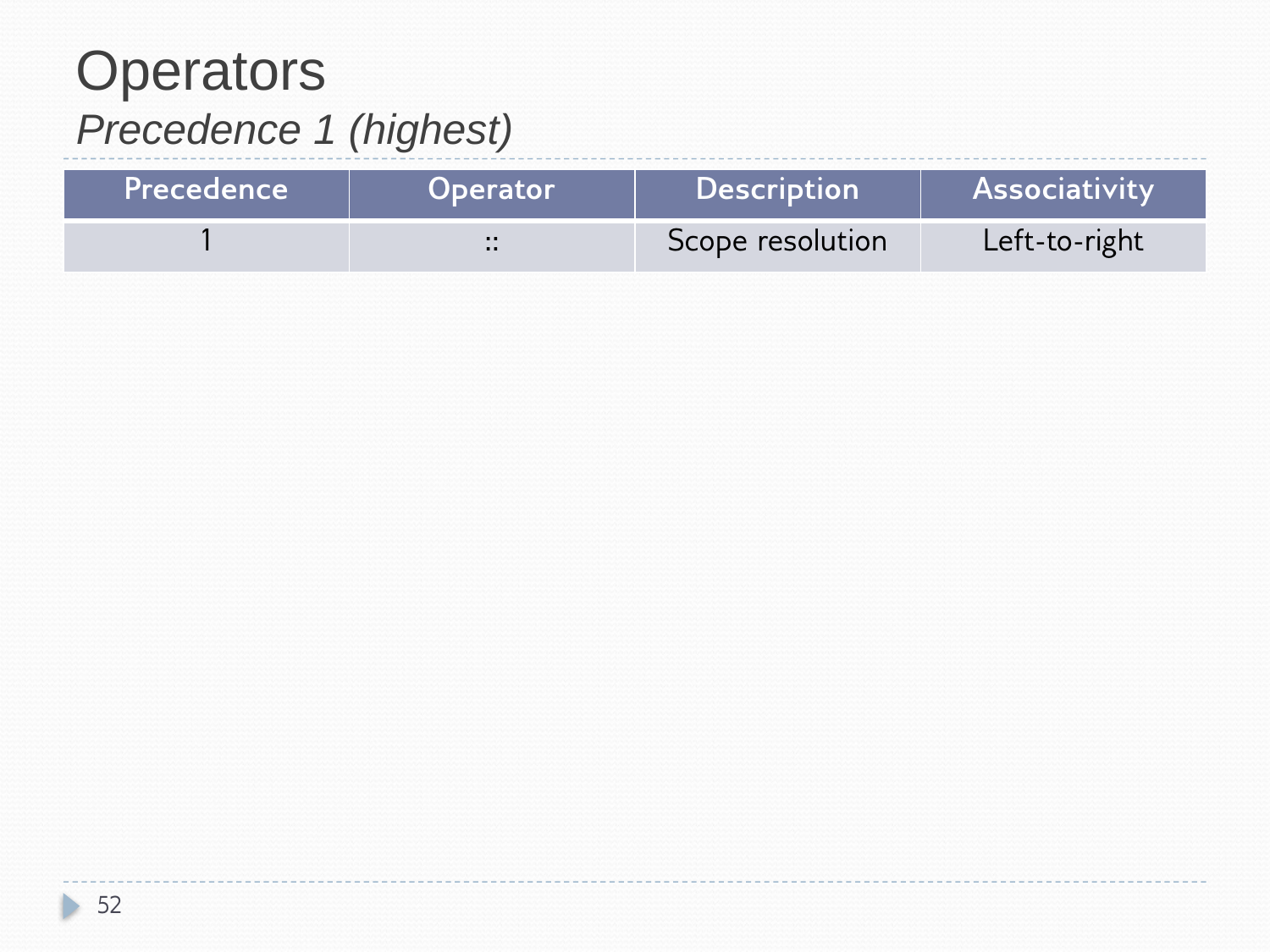

# Operators Precedence 1 (highest)
| Precedence | Operator | Description | Associativity |
| --- | --- | --- | --- |
| 1 | :: | Scope resolution | Left-to-right |
52